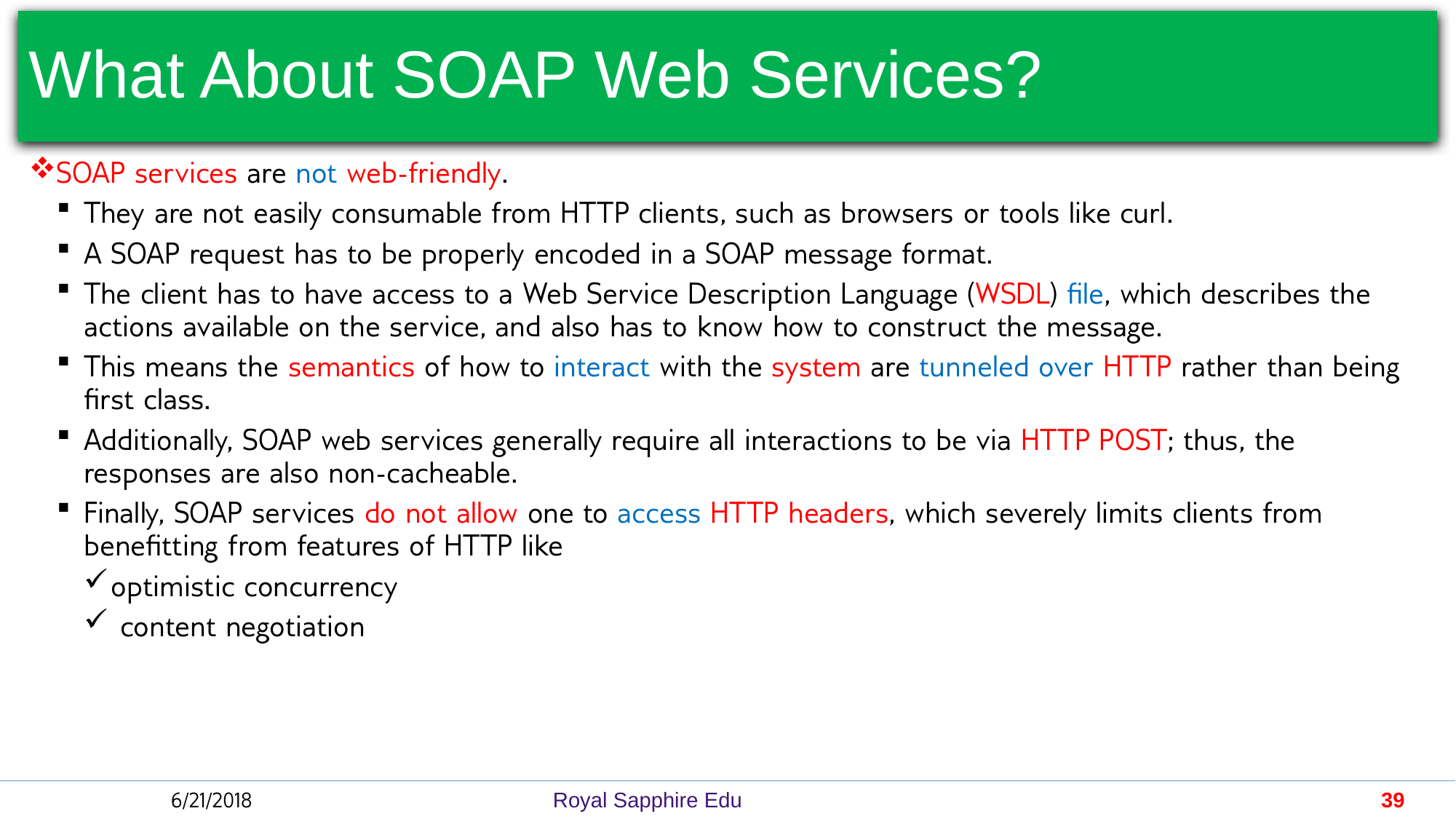

# What About SOAP Web Services?
SOAP services are not web-friendly.
They are not easily consumable from HTTP clients, such as browsers or tools like curl.
A SOAP request has to be properly encoded in a SOAP message format.
The client has to have access to a Web Service Description Language (WSDL) file, which describes the actions available on the service, and also has to know how to construct the message.
This means the semantics of how to interact with the system are tunneled over HTTP rather than being first class.
Additionally, SOAP web services generally require all interactions to be via HTTP POST; thus, the responses are also non-cacheable.
Finally, SOAP services do not allow one to access HTTP headers, which severely limits clients from benefitting from features of HTTP like
optimistic concurrency
 content negotiation
6/21/2018
Royal Sapphire Edu
39